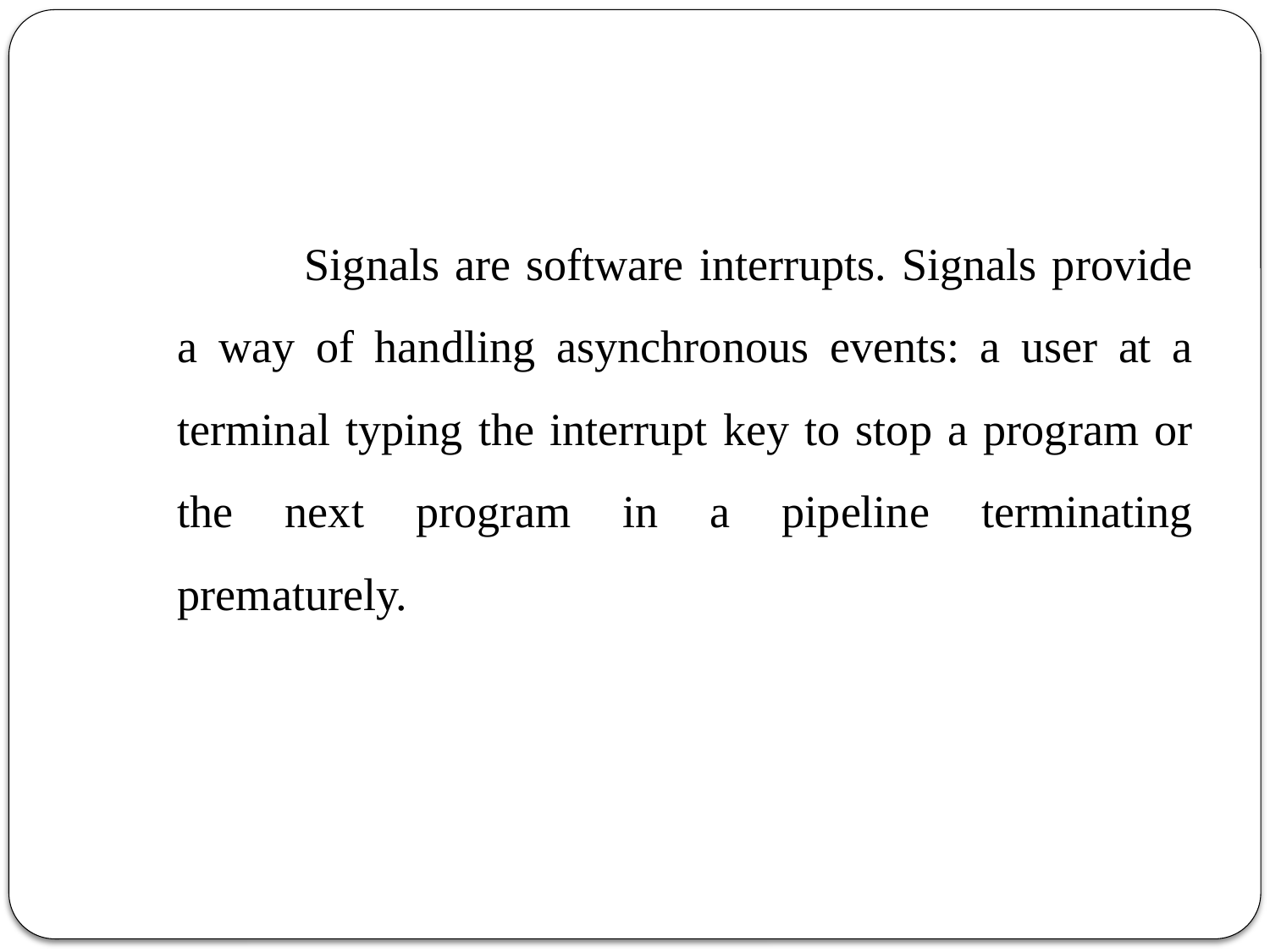

#
		Signals are software interrupts. Signals provide a way of handling asynchronous events: a user at a terminal typing the interrupt key to stop a program or the next program in a pipeline terminating prematurely.